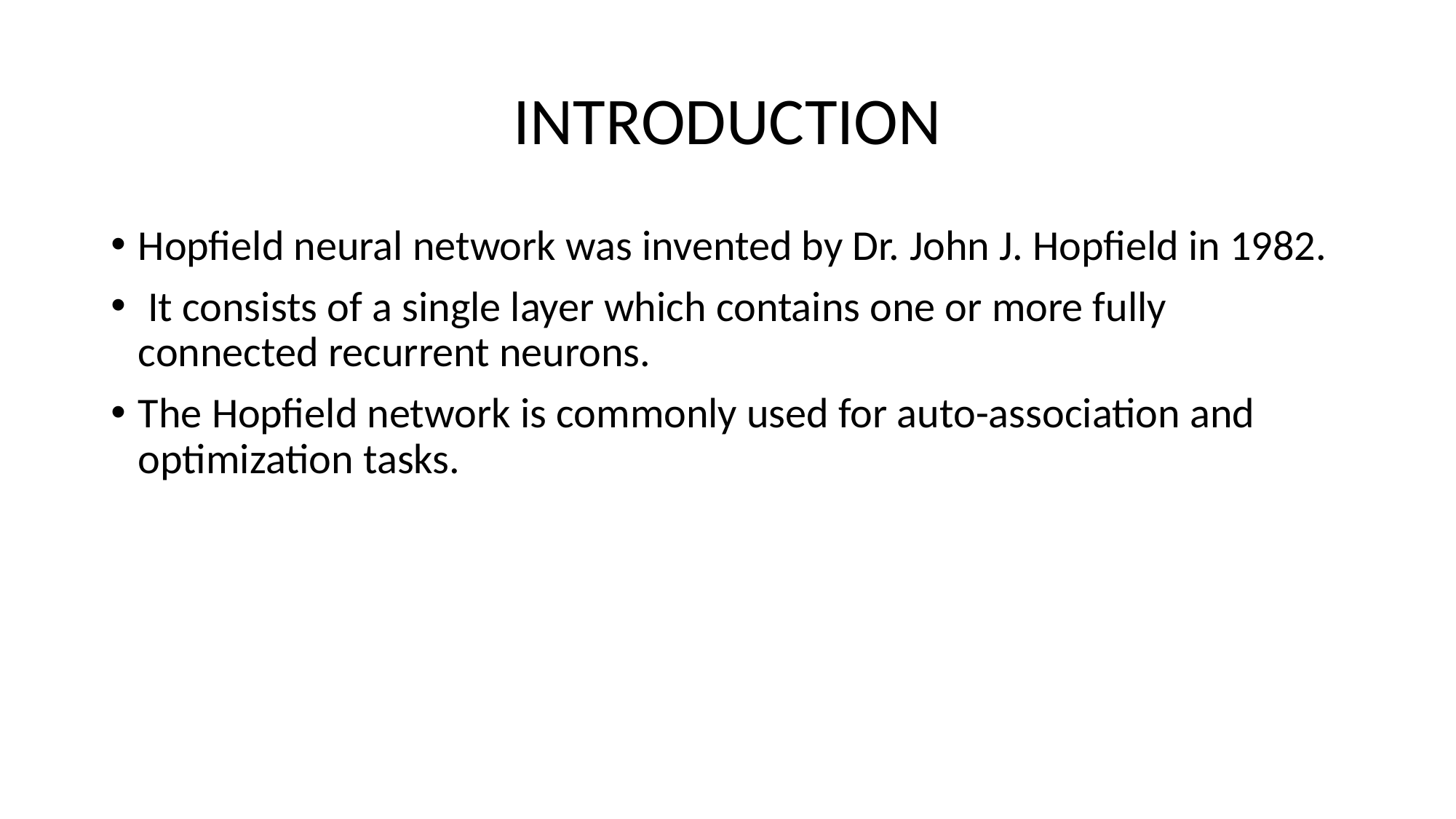

# INTRODUCTION
Hopfield neural network was invented by Dr. John J. Hopfield in 1982.
 It consists of a single layer which contains one or more fully connected recurrent neurons.
The Hopfield network is commonly used for auto-association and optimization tasks.